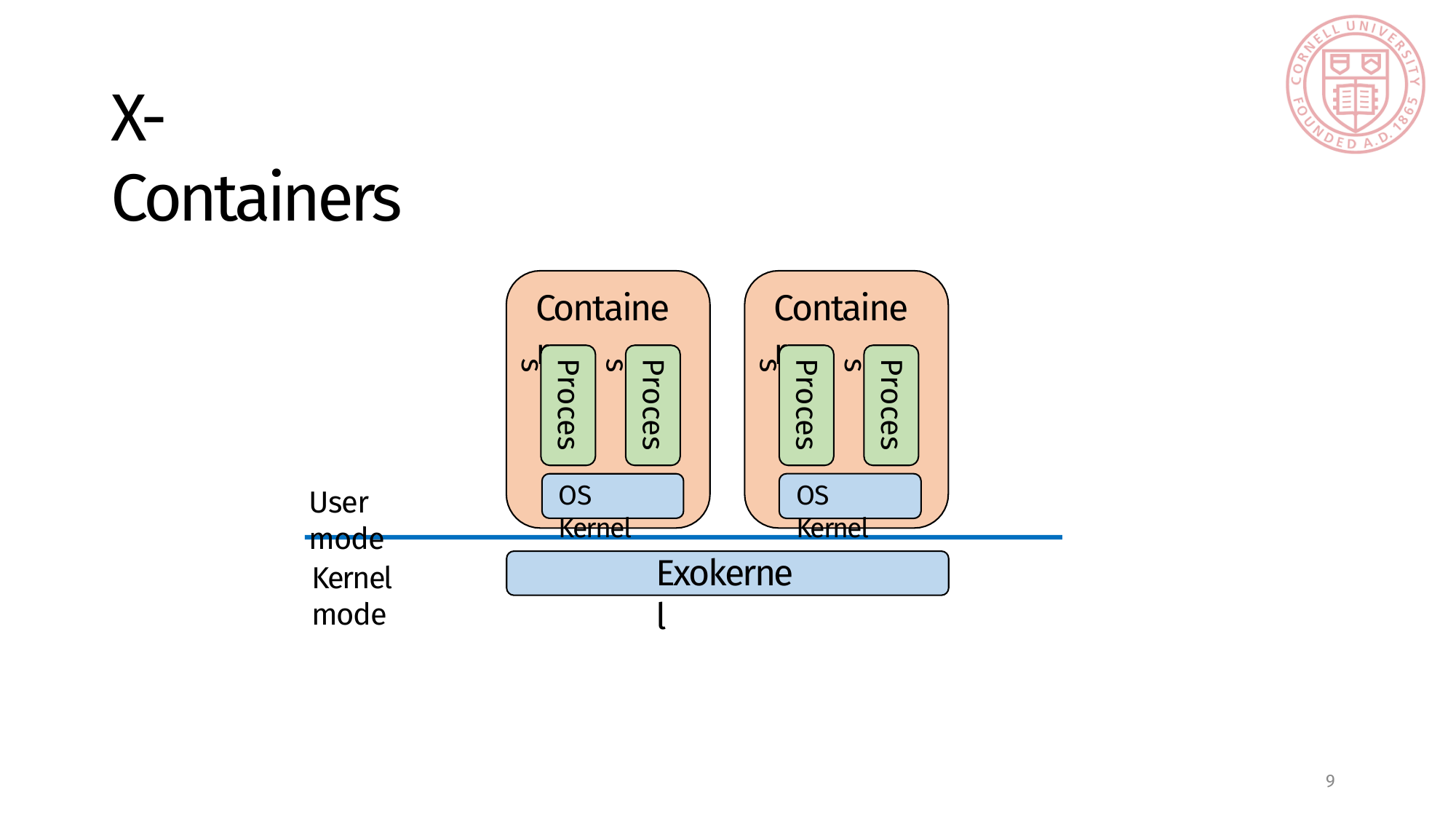

# X-Containers

Container
Container

Process
Process
Process
Process

OS Kernel
OS Kernel
User mode

Exokernel

Kernel mode
9